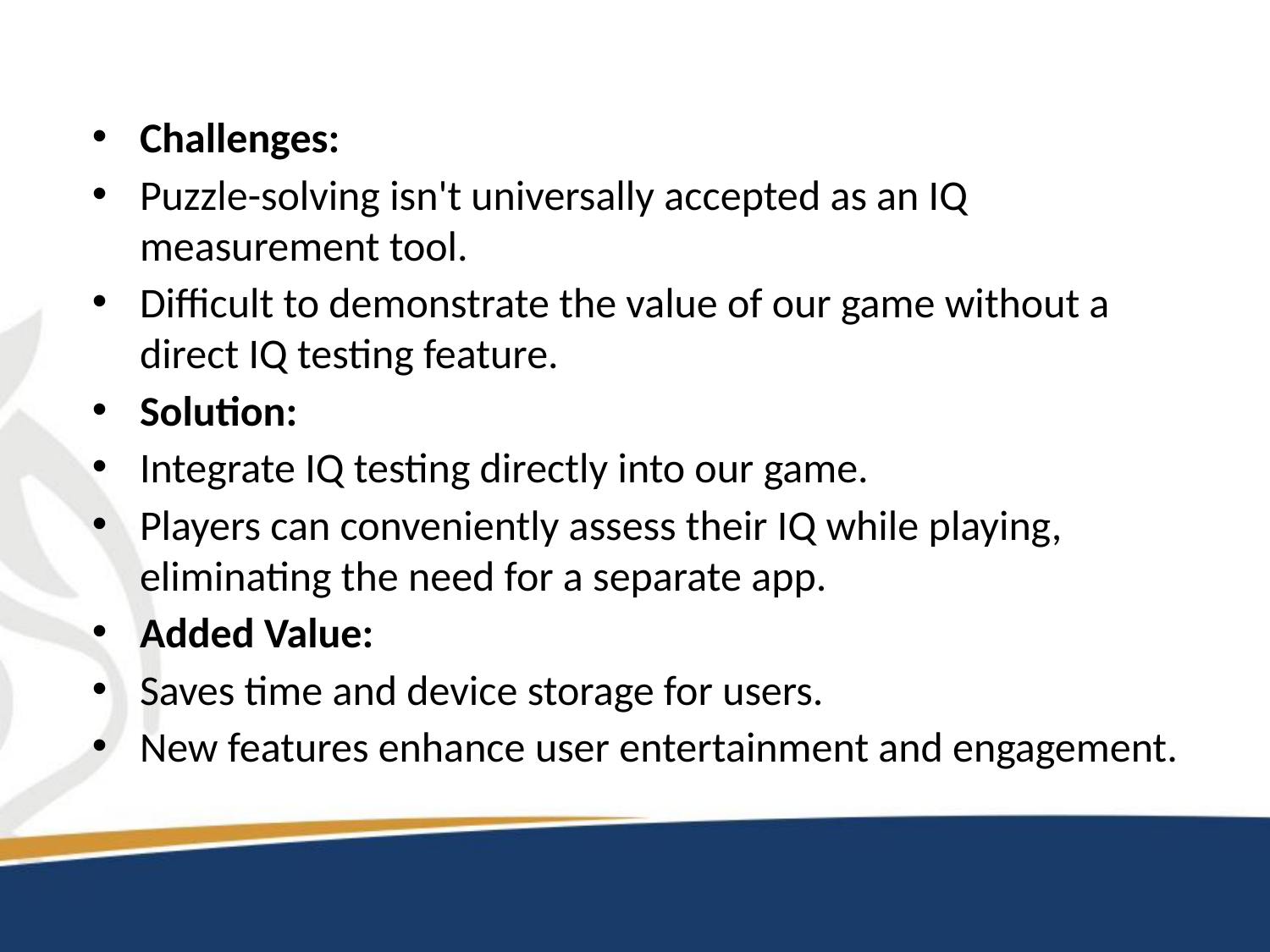

Challenges:
Puzzle-solving isn't universally accepted as an IQ measurement tool.
Difficult to demonstrate the value of our game without a direct IQ testing feature.
Solution:
Integrate IQ testing directly into our game.
Players can conveniently assess their IQ while playing, eliminating the need for a separate app.
Added Value:
Saves time and device storage for users.
New features enhance user entertainment and engagement.